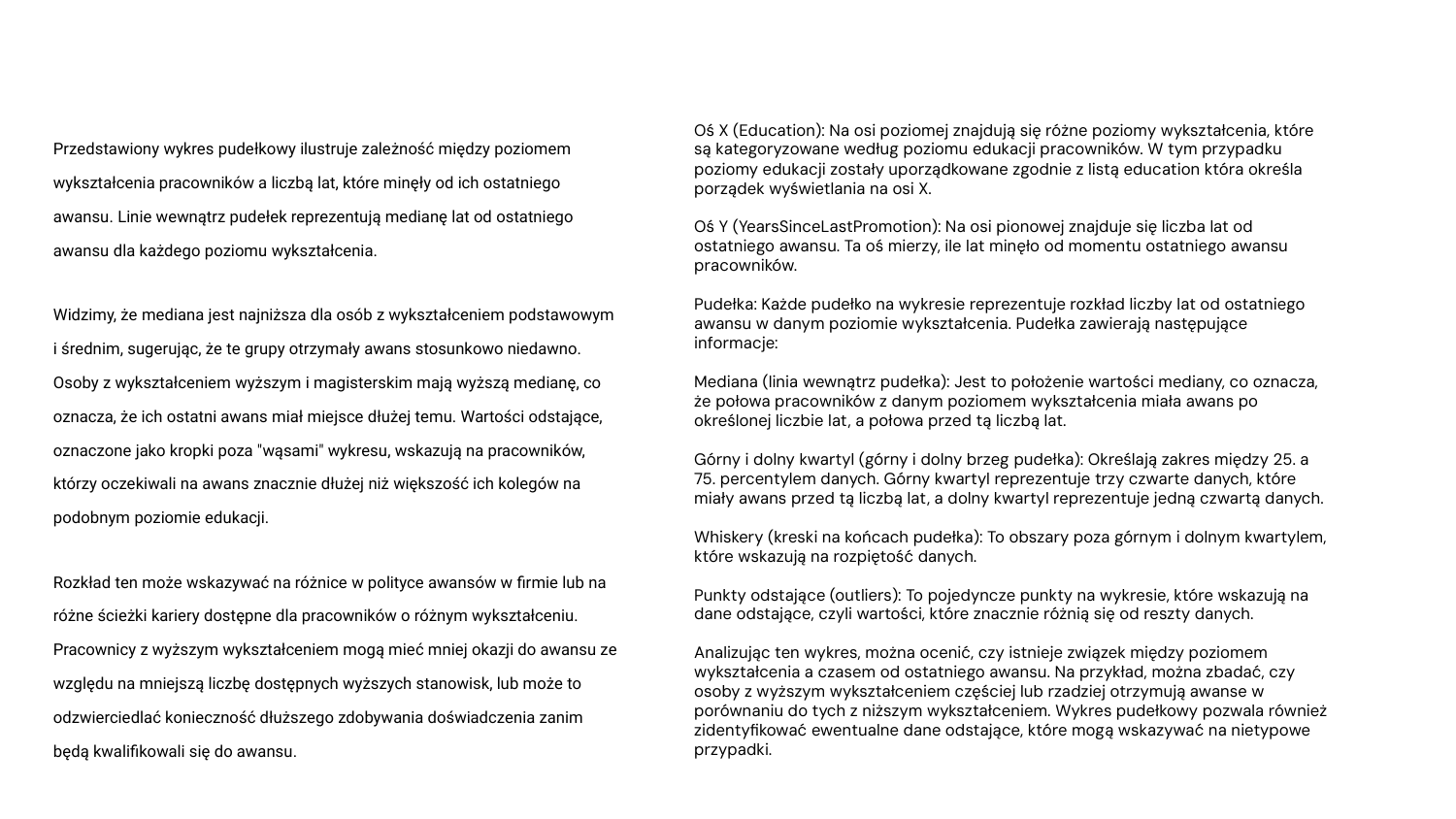

Oś X (Education): Na osi poziomej znajdują się różne poziomy wykształcenia, które są kategoryzowane według poziomu edukacji pracowników. W tym przypadku poziomy edukacji zostały uporządkowane zgodnie z listą education która określa porządek wyświetlania na osi X.

Oś Y (YearsSinceLastPromotion): Na osi pionowej znajduje się liczba lat od ostatniego awansu. Ta oś mierzy, ile lat minęło od momentu ostatniego awansu pracowników.

Pudełka: Każde pudełko na wykresie reprezentuje rozkład liczby lat od ostatniego awansu w danym poziomie wykształcenia. Pudełka zawierają następujące informacje:

Mediana (linia wewnątrz pudełka): Jest to położenie wartości mediany, co oznacza, że ​​połowa pracowników z danym poziomem wykształcenia miała awans po określonej liczbie lat, a połowa przed tą liczbą lat.

Górny i dolny kwartyl (górny i dolny brzeg pudełka): Określają zakres między 25. a 75. percentylem danych. Górny kwartyl reprezentuje trzy czwarte danych, które miały awans przed tą liczbą lat, a dolny kwartyl reprezentuje jedną czwartą danych.

Whiskery (kreski na końcach pudełka): To obszary poza górnym i dolnym kwartylem, które wskazują na rozpiętość danych.

Punkty odstające (outliers): To pojedyncze punkty na wykresie, które wskazują na dane odstające, czyli wartości, które znacznie różnią się od reszty danych.

Analizując ten wykres, można ocenić, czy istnieje związek między poziomem wykształcenia a czasem od ostatniego awansu. Na przykład, można zbadać, czy osoby z wyższym wykształceniem częściej lub rzadziej otrzymują awanse w porównaniu do tych z niższym wykształceniem. Wykres pudełkowy pozwala również zidentyfikować ewentualne dane odstające, które mogą wskazywać na nietypowe przypadki.
Przedstawiony wykres pudełkowy ilustruje zależność między poziomem wykształcenia pracowników a liczbą lat, które minęły od ich ostatniego awansu. Linie wewnątrz pudełek reprezentują medianę lat od ostatniego awansu dla każdego poziomu wykształcenia.
Widzimy, że mediana jest najniższa dla osób z wykształceniem podstawowym i średnim, sugerując, że te grupy otrzymały awans stosunkowo niedawno. Osoby z wykształceniem wyższym i magisterskim mają wyższą medianę, co oznacza, że ich ostatni awans miał miejsce dłużej temu. Wartości odstające, oznaczone jako kropki poza "wąsami" wykresu, wskazują na pracowników, którzy oczekiwali na awans znacznie dłużej niż większość ich kolegów na podobnym poziomie edukacji.
Rozkład ten może wskazywać na różnice w polityce awansów w firmie lub na różne ścieżki kariery dostępne dla pracowników o różnym wykształceniu. Pracownicy z wyższym wykształceniem mogą mieć mniej okazji do awansu ze względu na mniejszą liczbę dostępnych wyższych stanowisk, lub może to odzwierciedlać konieczność dłuższego zdobywania doświadczenia zanim będą kwalifikowali się do awansu.